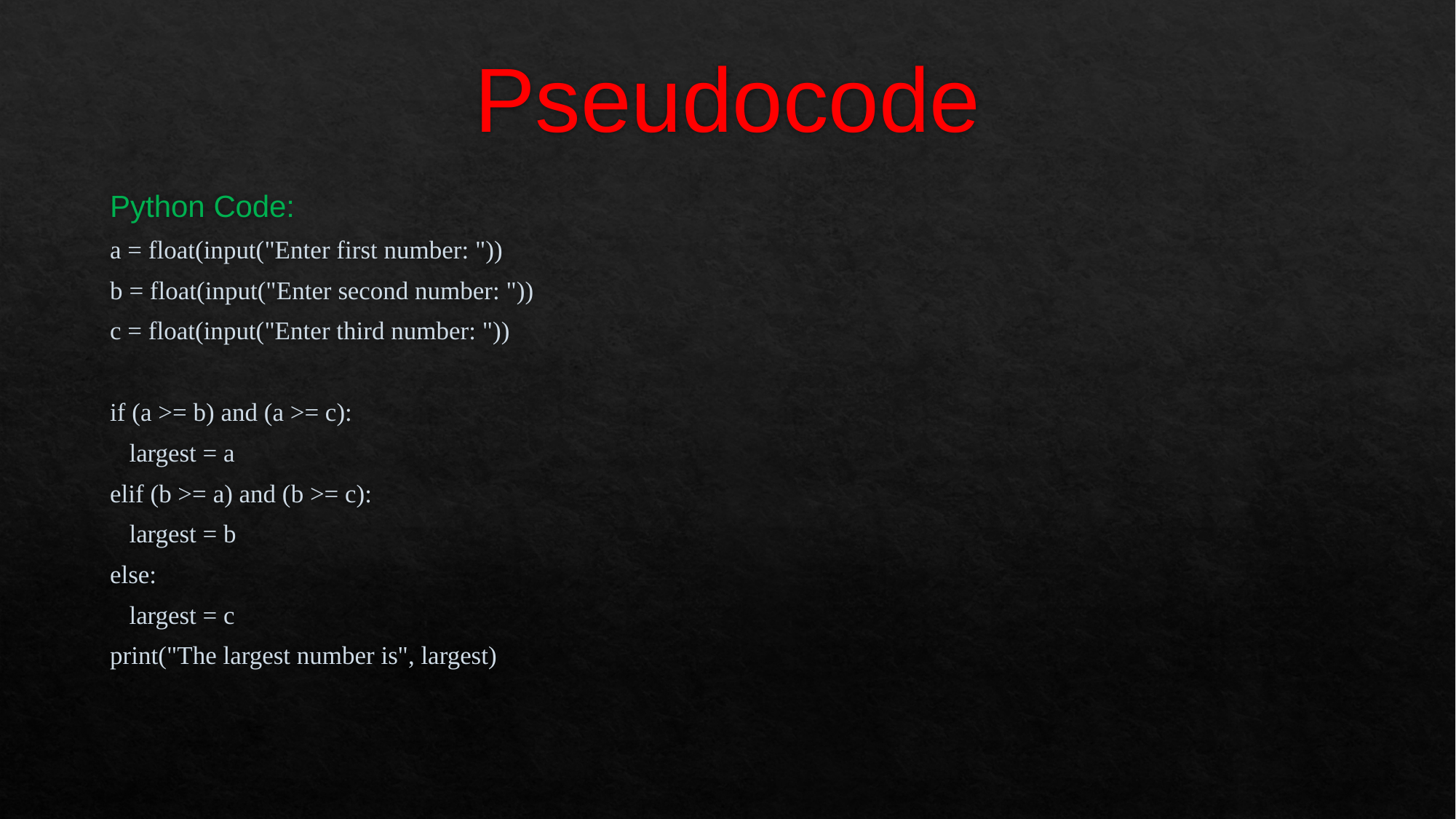

# Pseudocode
Python Code:
a = float(input("Enter first number: "))
b = float(input("Enter second number: "))
c = float(input("Enter third number: "))

if (a >= b) and (a >= c):
   largest = a
elif (b >= a) and (b >= c):
   largest = b
else:
   largest = c
print("The largest number is", largest)